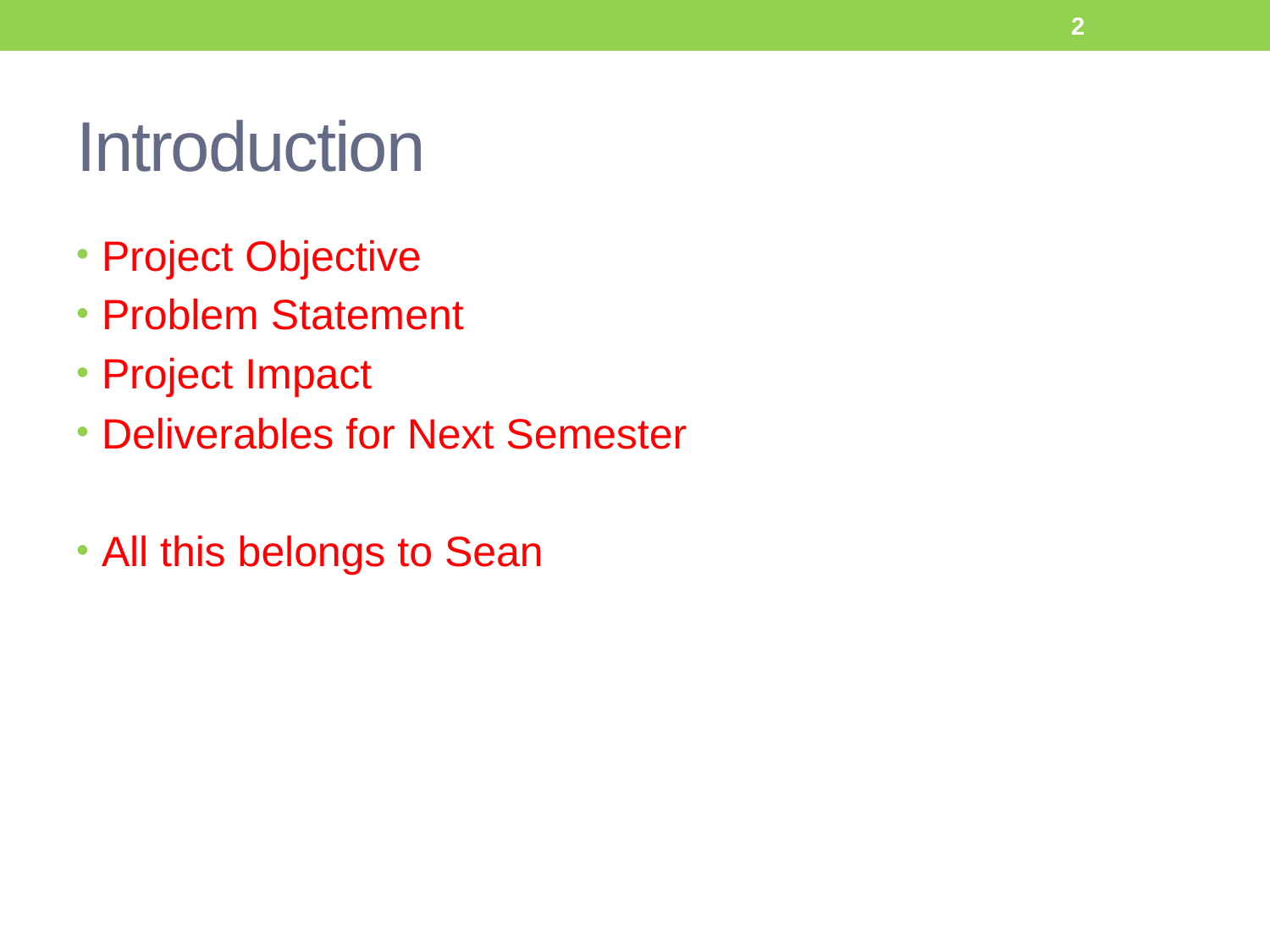

2
# Introduction
Project Objective
Problem Statement
Project Impact
Deliverables for Next Semester

All this belongs to Sean